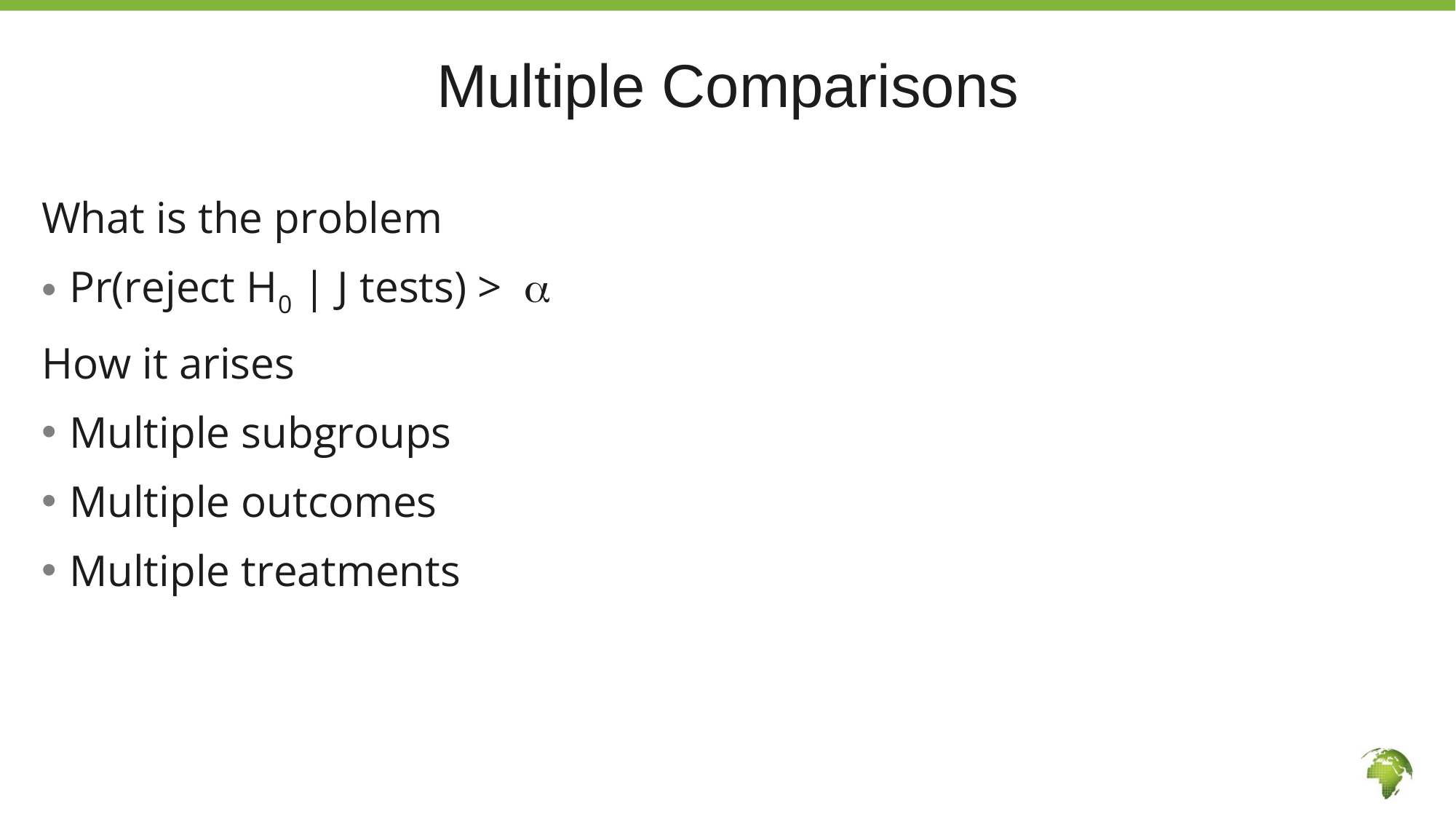

# Multiple Comparisons
What is the problem
Pr(reject H0 | J tests) >  α
How it arises
Multiple subgroups
Multiple outcomes
Multiple treatments